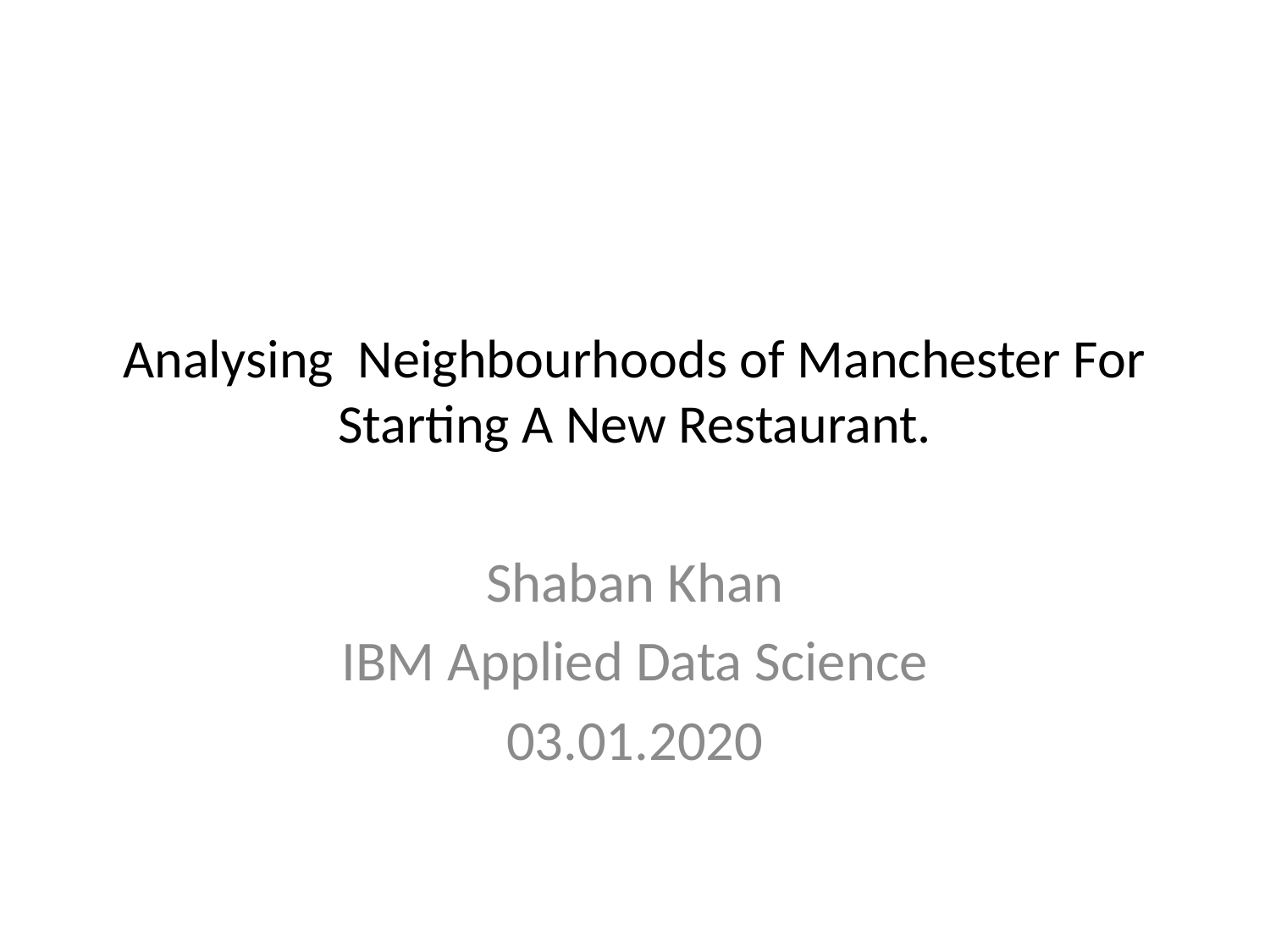

# Analysing  Neighbourhoods of Manchester For Starting A New Restaurant.
Shaban Khan
IBM Applied Data Science
03.01.2020